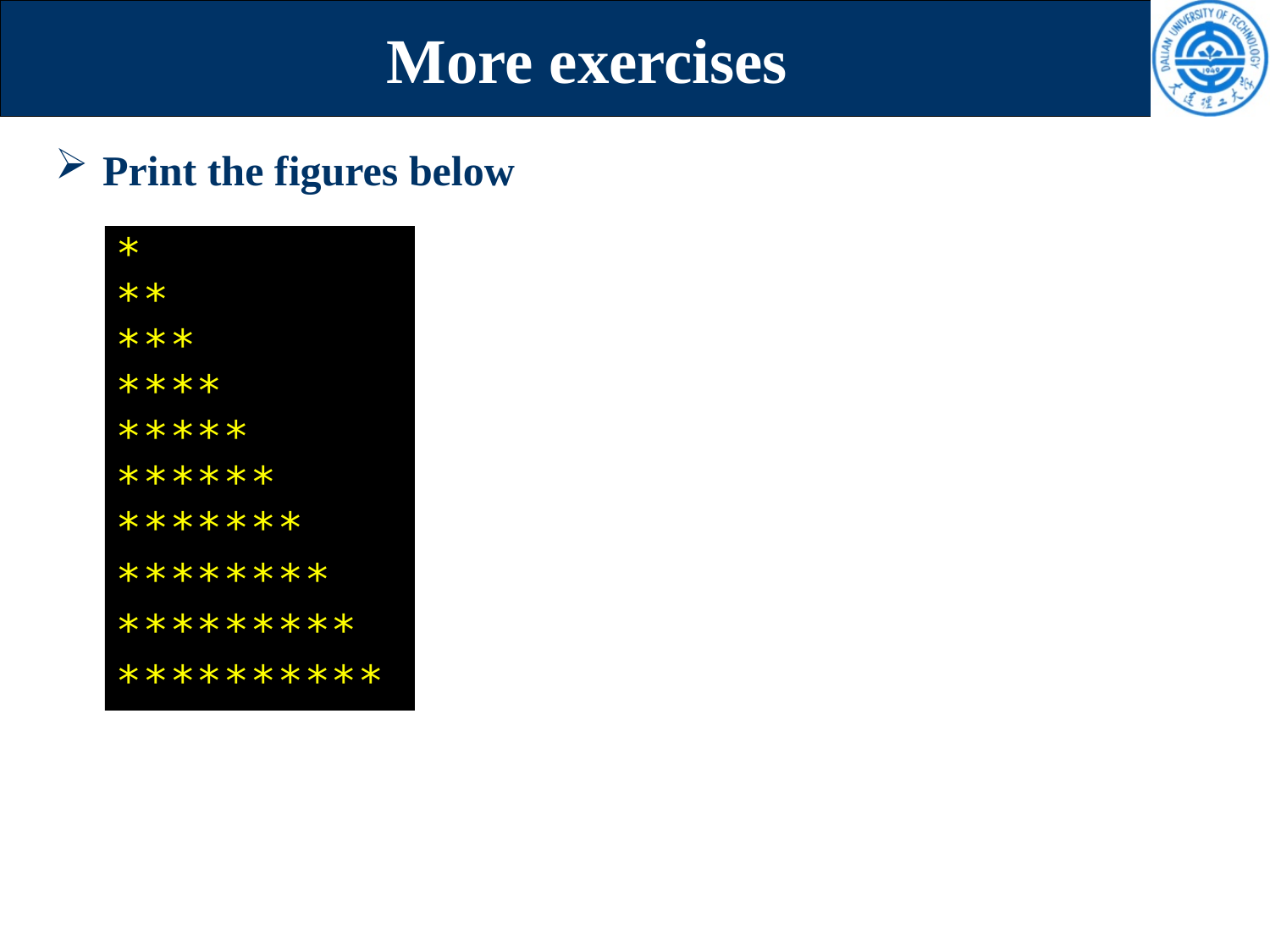

# More exercises
Print the figures below
*
**
***
****
*****
******
*******
********
*********
**********